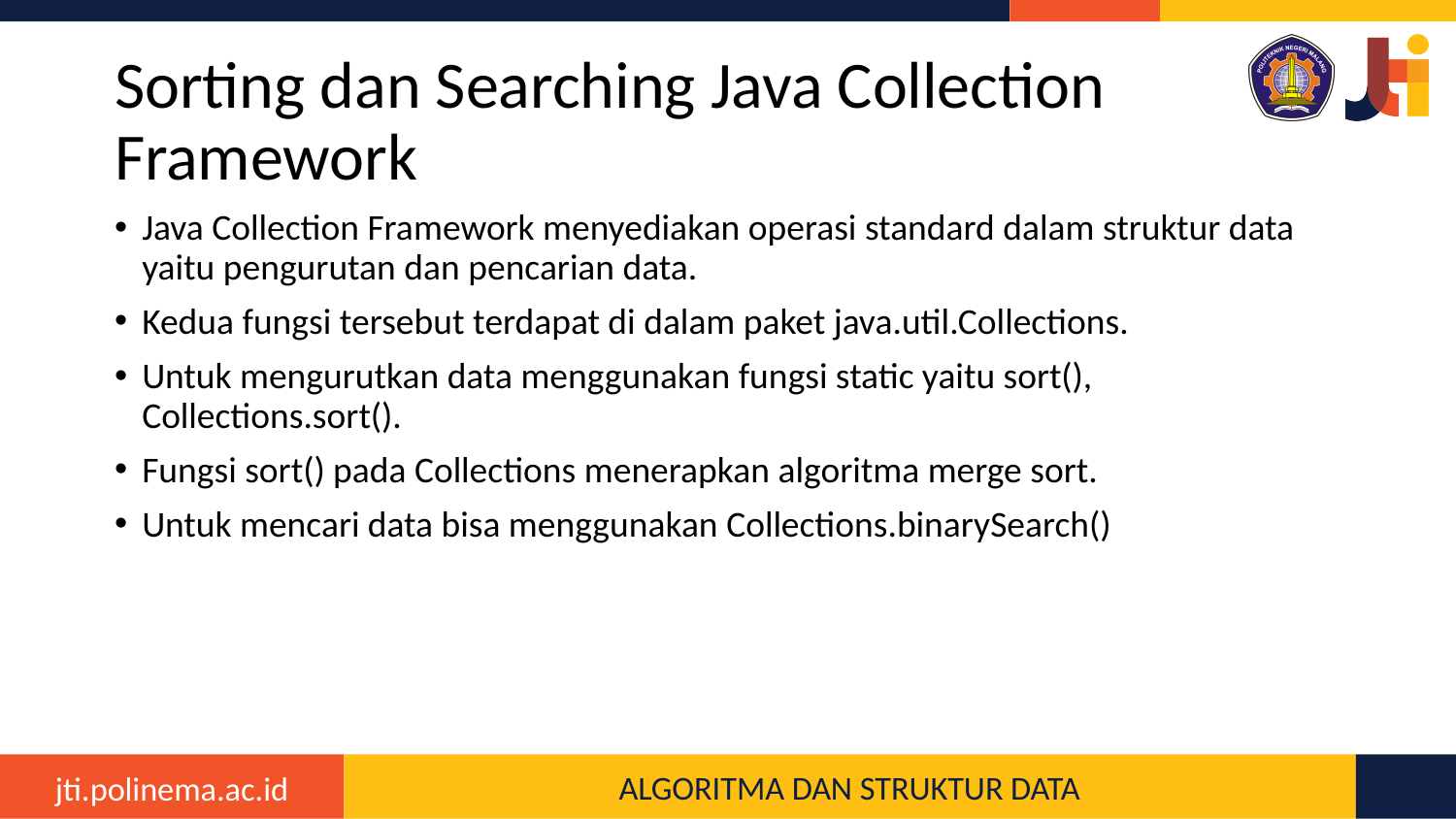

# Sorting dan Searching Java Collection Framework
Java Collection Framework menyediakan operasi standard dalam struktur data yaitu pengurutan dan pencarian data.
Kedua fungsi tersebut terdapat di dalam paket java.util.Collections.
Untuk mengurutkan data menggunakan fungsi static yaitu sort(), Collections.sort().
Fungsi sort() pada Collections menerapkan algoritma merge sort.
Untuk mencari data bisa menggunakan Collections.binarySearch()